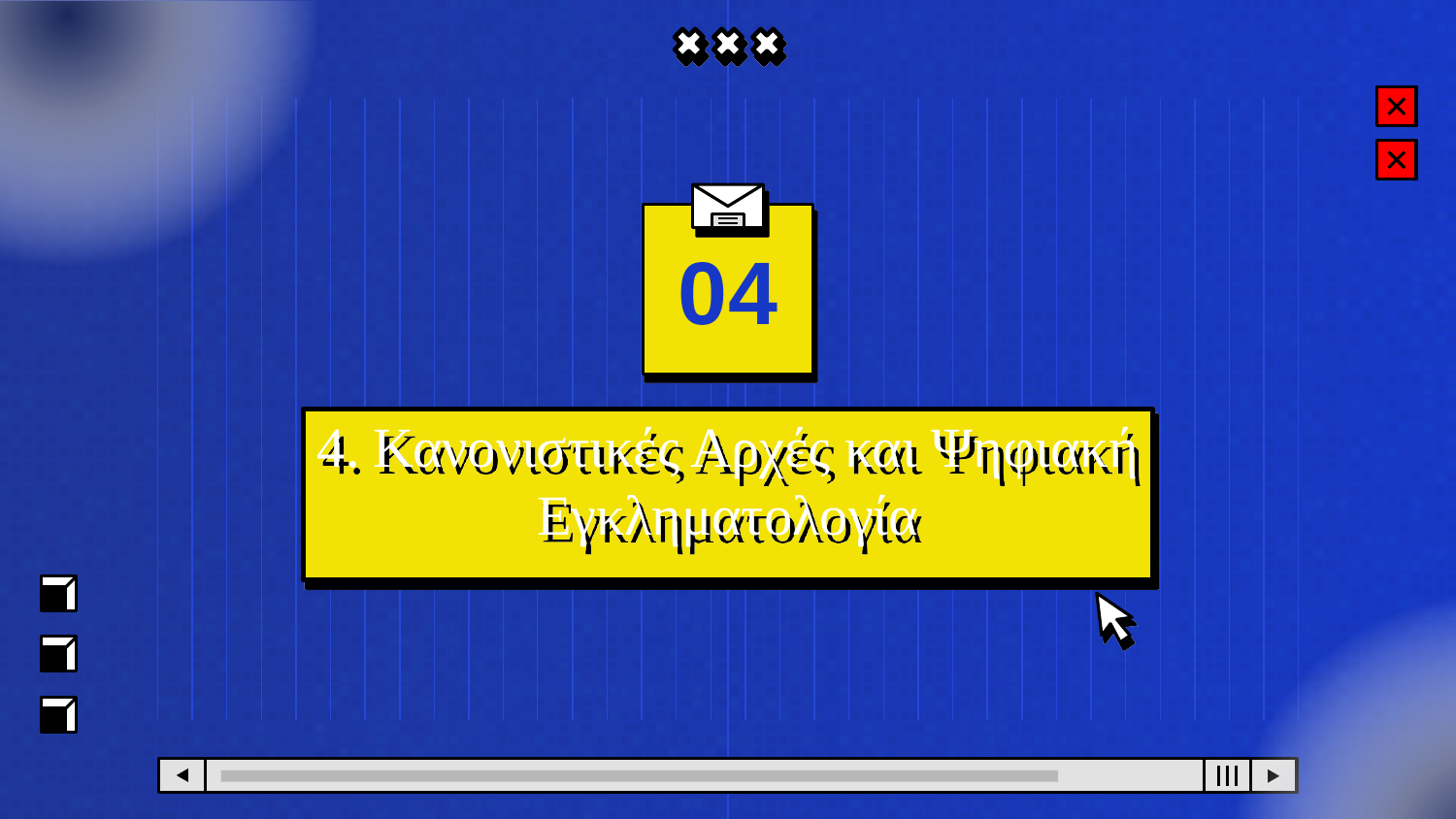

04
# 4. Κανονιστικές Αρχές και Ψηφιακή Εγκληματολογία